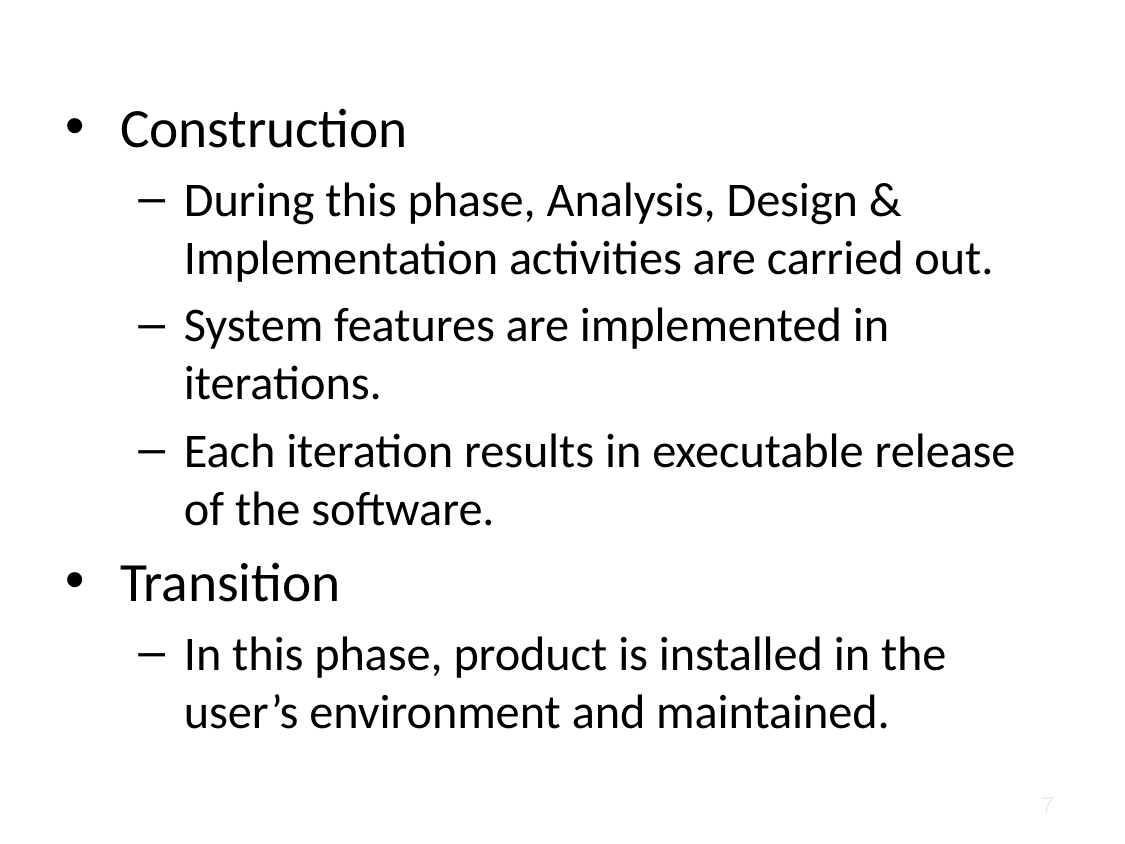

Construction
During this phase, Analysis, Design & Implementation activities are carried out.
System features are implemented in iterations.
Each iteration results in executable release of the software.
Transition
In this phase, product is installed in the user’s environment and maintained.

7